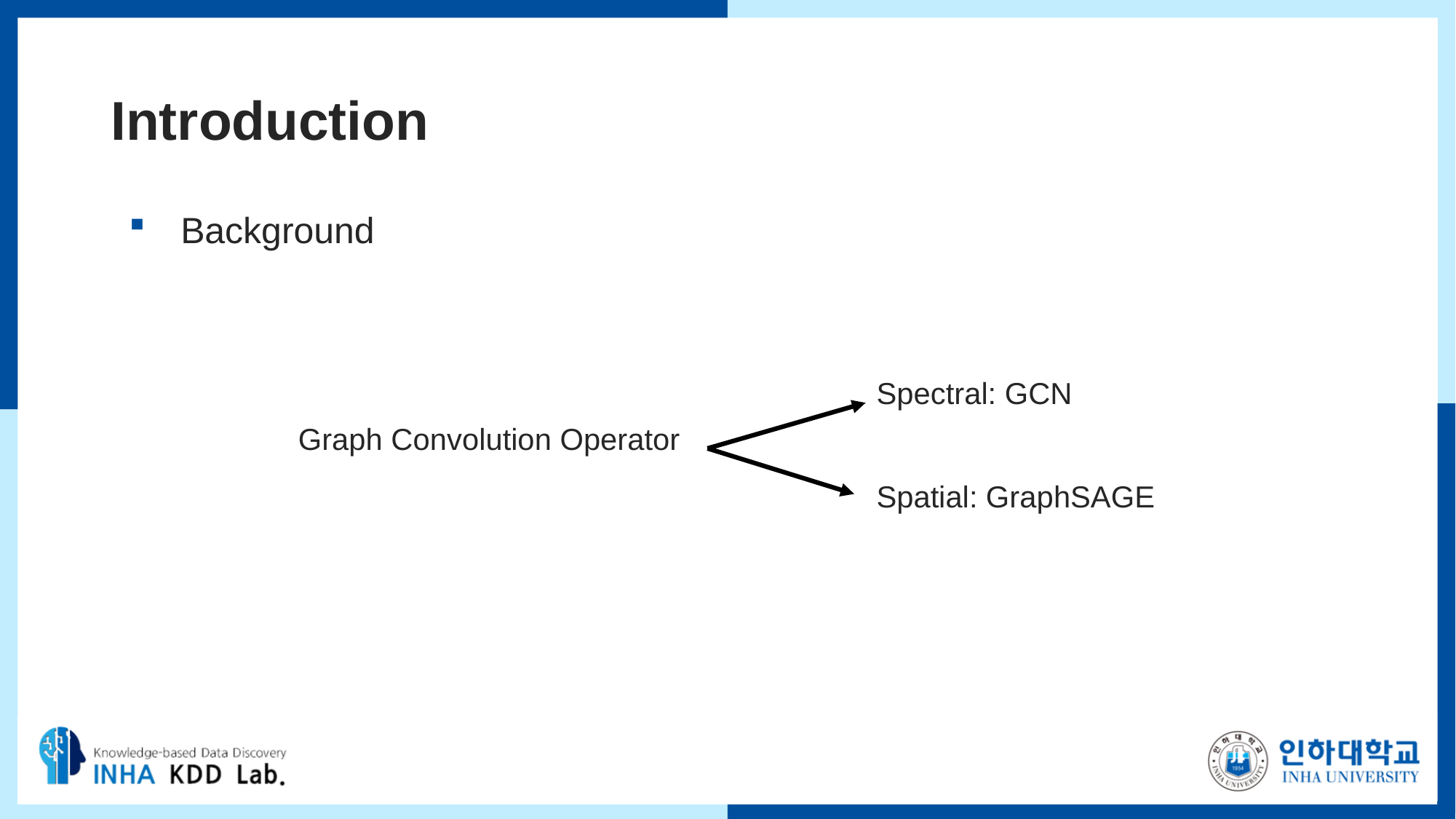

# Introduction
Background

Spectral: GCN
Graph Convolution Operator

Spatial: GraphSAGE
4